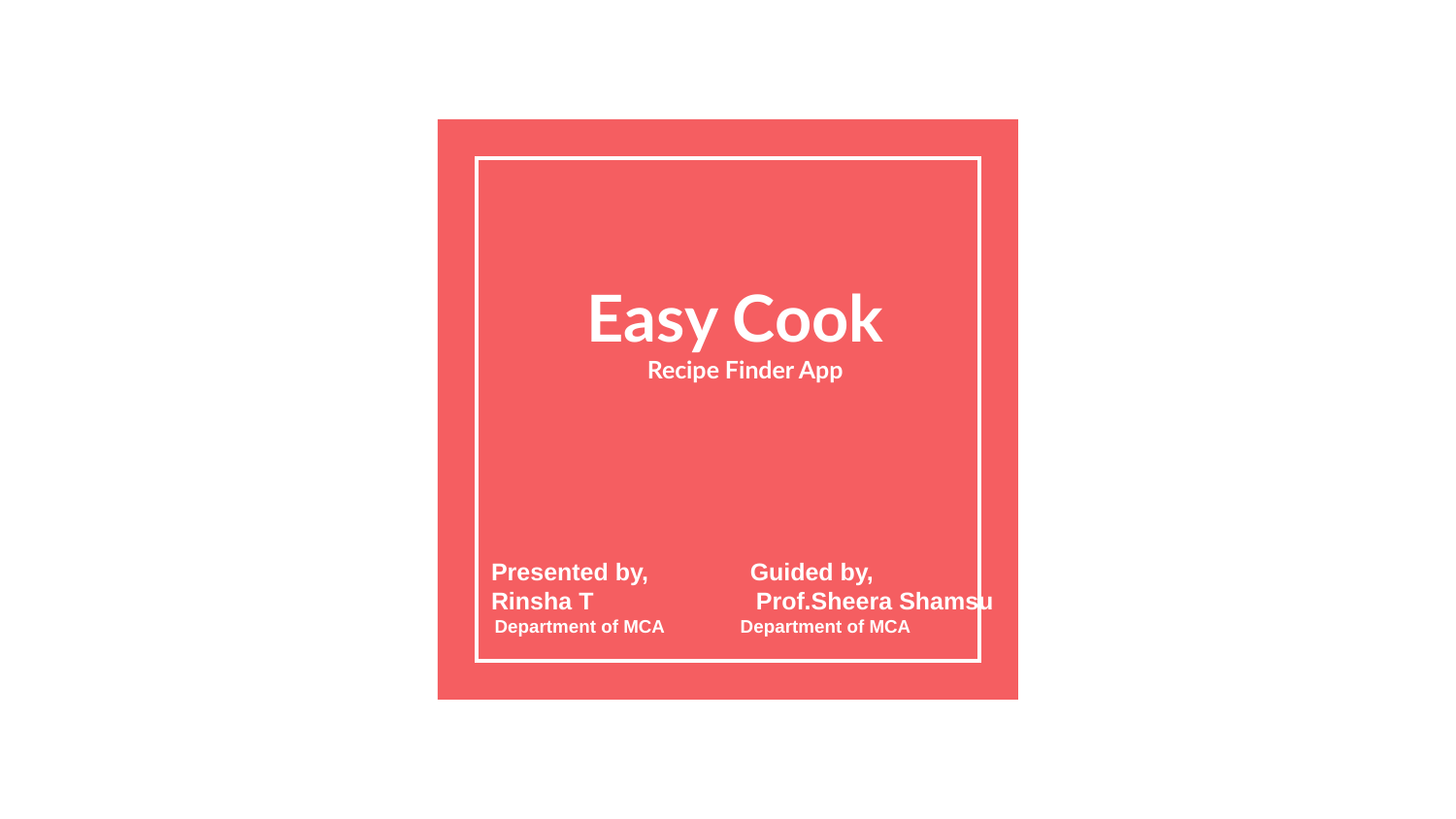

# Easy Cook
                        Recipe Finder App

 Presented by,               Guided by,
 Rinsha T                        Prof.Sheera Shamsu
  Department of MCA               Department of MCA